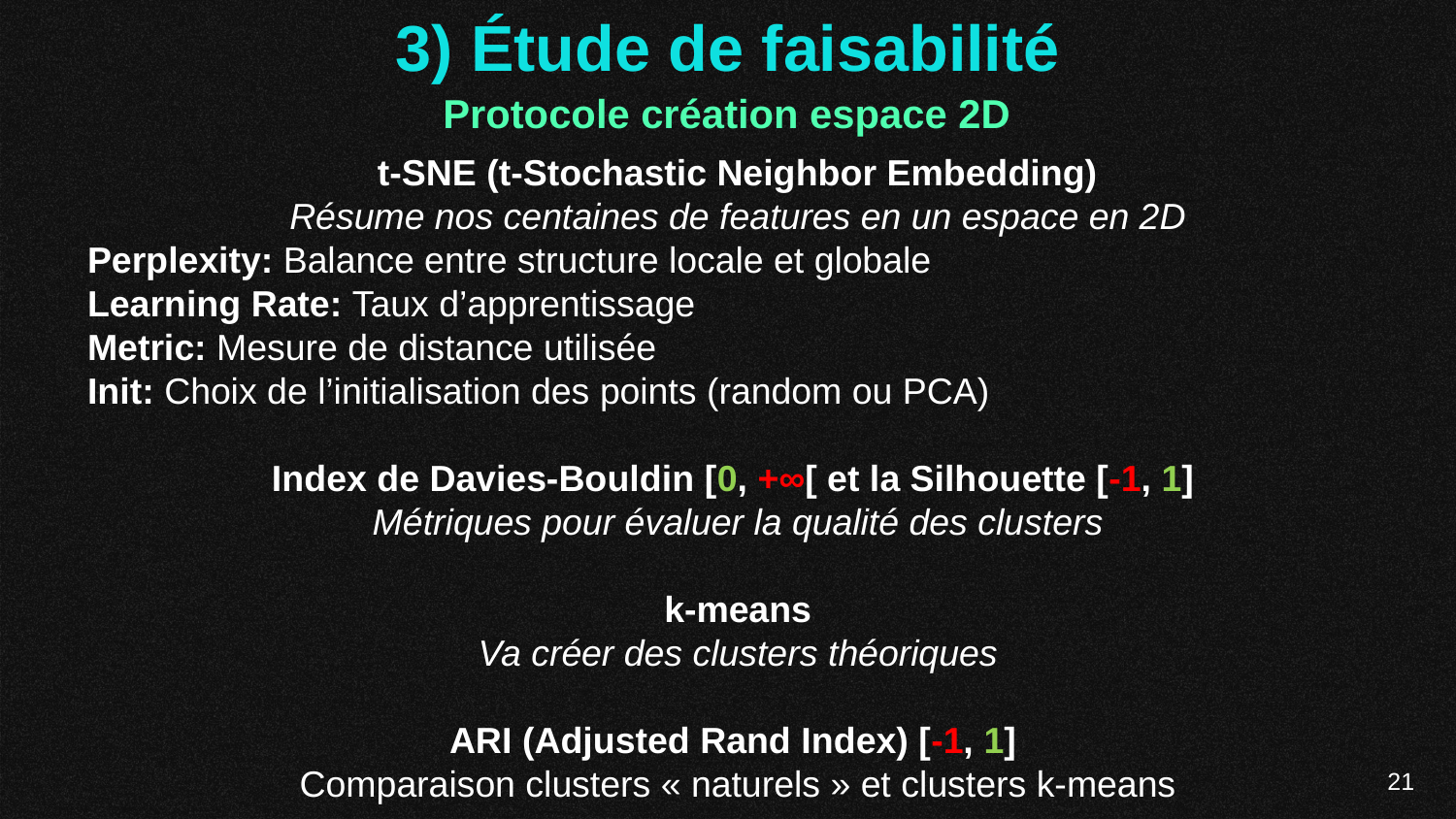

3) Étude de faisabilité
Protocole création espace 2D
t-SNE (t-Stochastic Neighbor Embedding)
Résume nos centaines de features en un espace en 2D
Perplexity: Balance entre structure locale et globale
Learning Rate: Taux d’apprentissage
Metric: Mesure de distance utilisée
Init: Choix de l’initialisation des points (random ou PCA)

Index de Davies-Bouldin [0, +∞[ et la Silhouette [-1, 1]
Métriques pour évaluer la qualité des clusters

k-means
Va créer des clusters théoriques

ARI (Adjusted Rand Index) [-1, 1]
Comparaison clusters « naturels » et clusters k-means